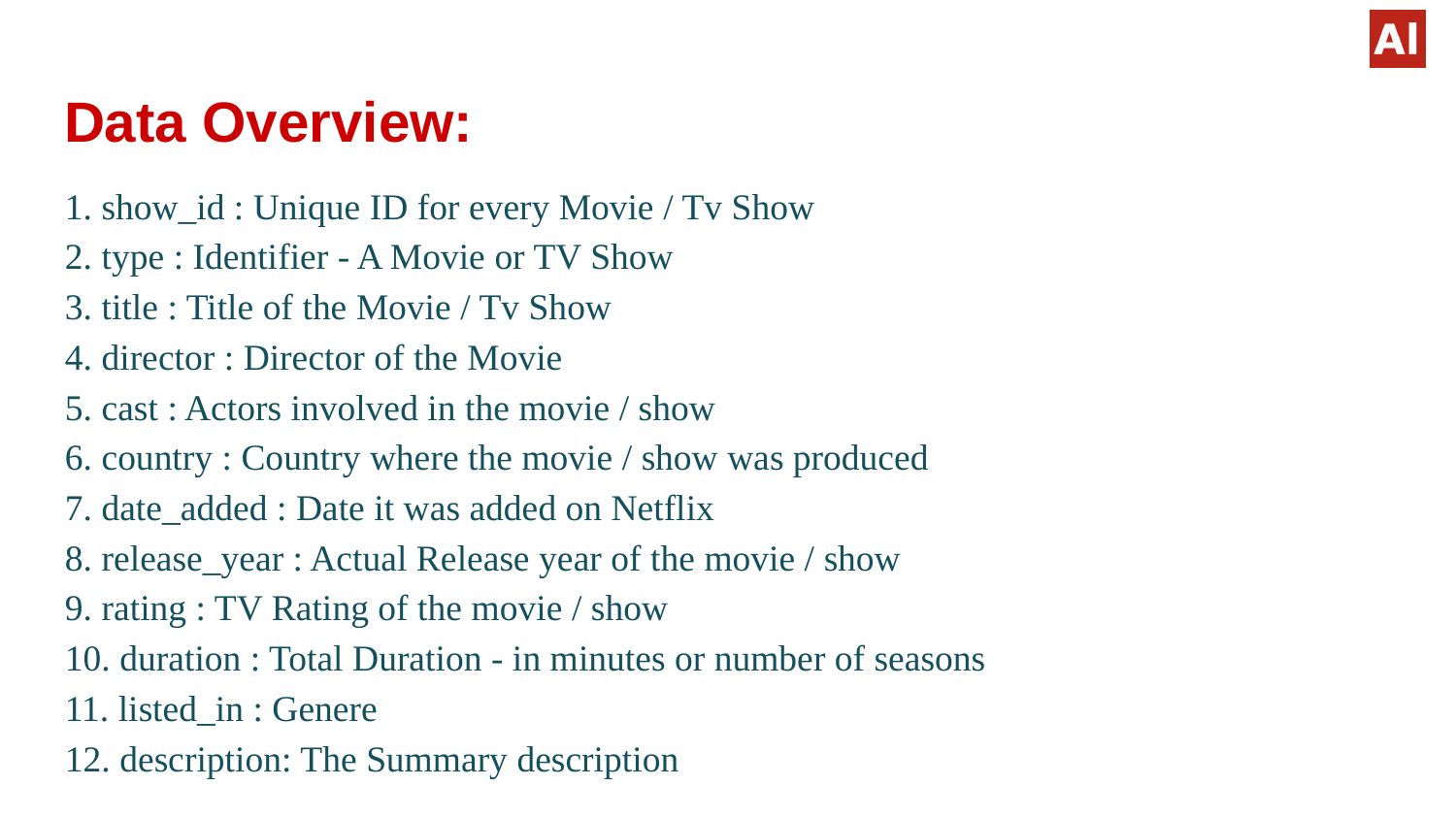

# Data Overview:
1. show_id : Unique ID for every Movie / Tv Show
2. type : Identifier - A Movie or TV Show
3. title : Title of the Movie / Tv Show
4. director : Director of the Movie
5. cast : Actors involved in the movie / show
6. country : Country where the movie / show was produced
7. date_added : Date it was added on Netflix
8. release_year : Actual Release year of the movie / show
9. rating : TV Rating of the movie / show
10. duration : Total Duration - in minutes or number of seasons
11. listed_in : Genere
12. description: The Summary description